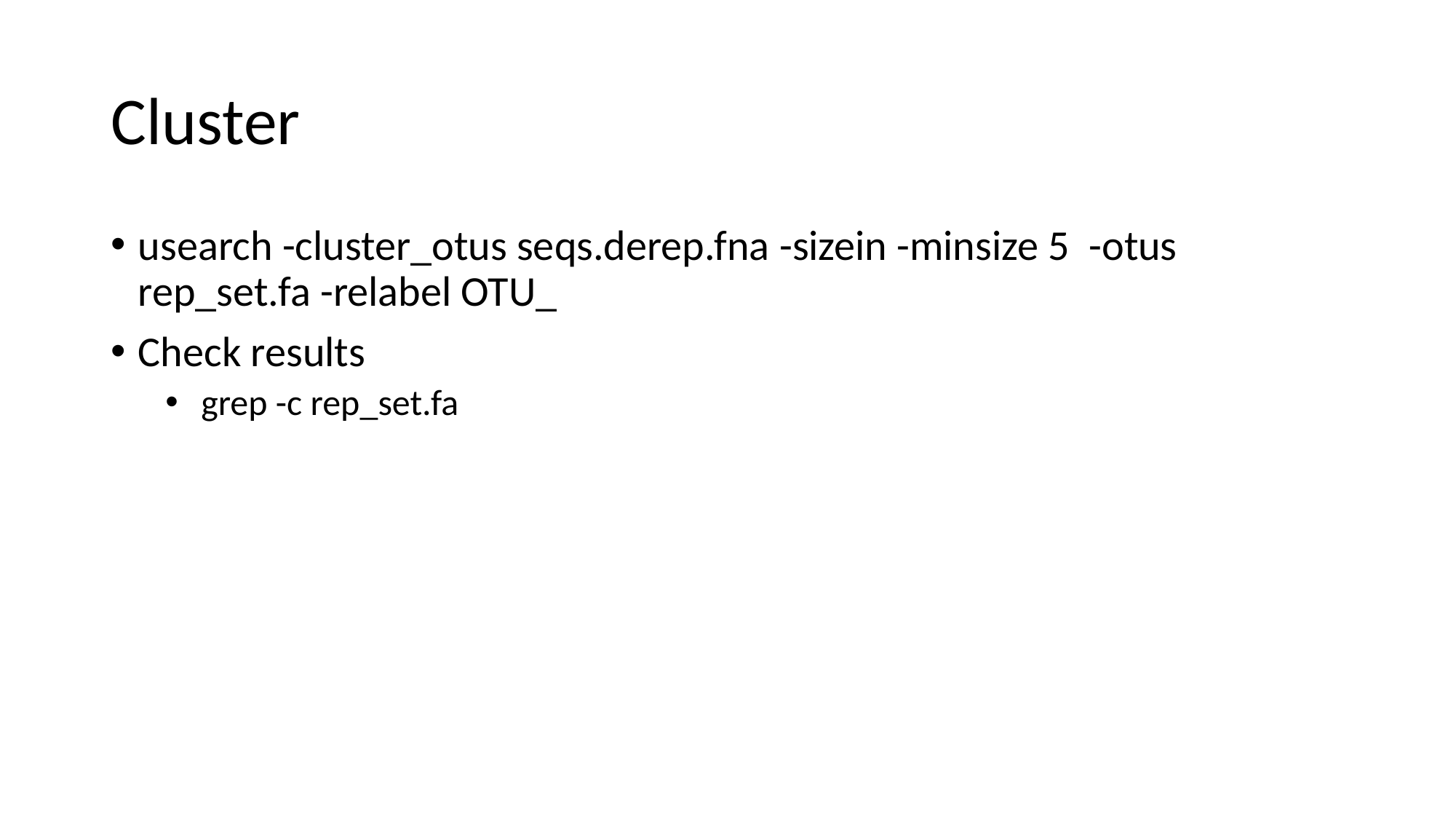

# Cluster
usearch -cluster_otus seqs.derep.fna -sizein -minsize 5  -otus rep_set.fa -relabel OTU_
Check results
 grep -c rep_set.fa